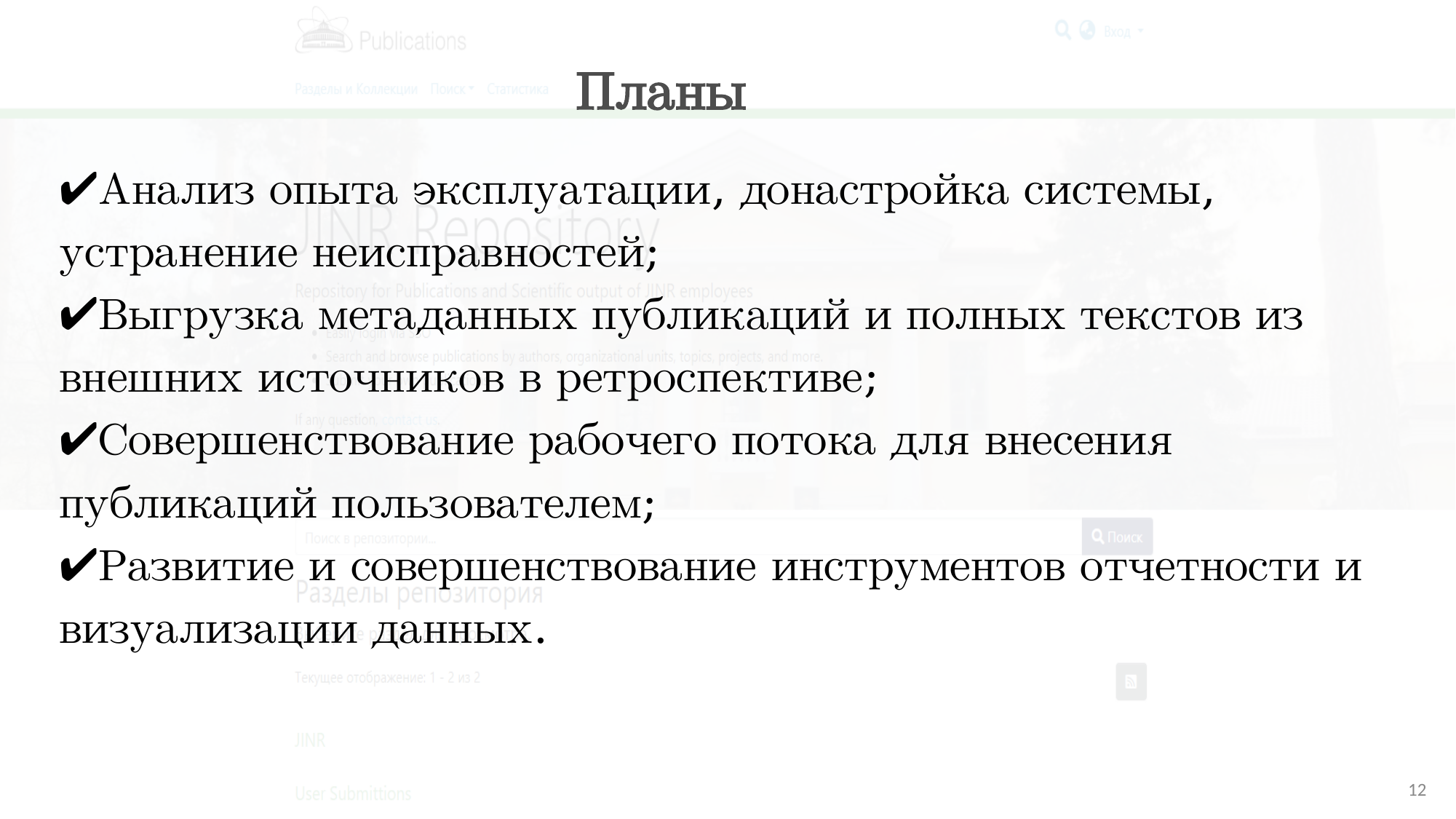

Планы
✔Анализ опыта эксплуатации, донастройка системы, устранение неисправностей;
✔Выгрузка метаданных публикаций и полных текстов из внешних источников в ретроспективе;
✔Совершенствование рабочего потока для внесения публикаций пользователем;
✔Развитие и совершенствование инструментов отчетности и визуализации данных.
12